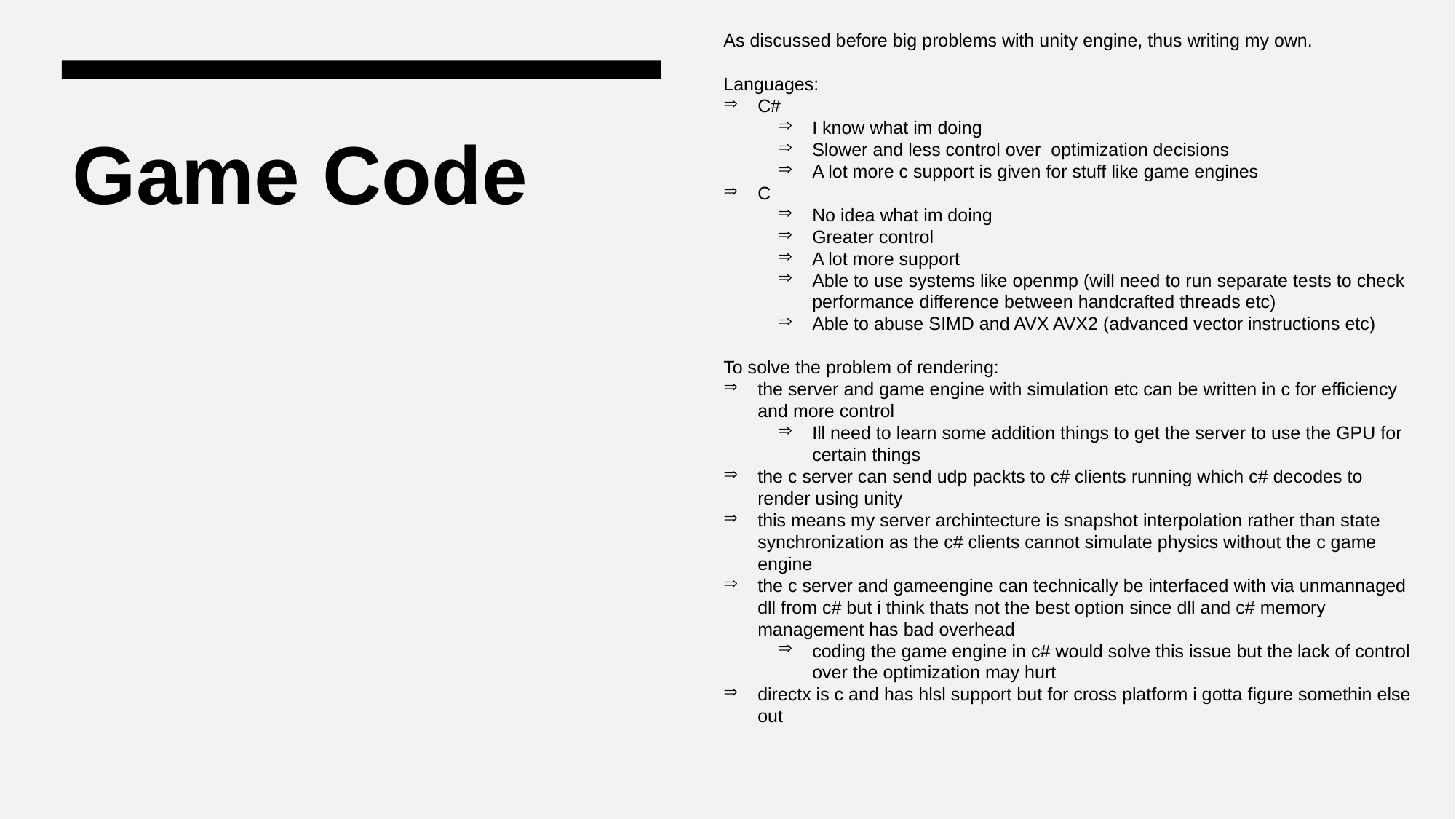

As discussed before big problems with unity engine, thus writing my own.

Languages:
C#
I know what im doing
Slower and less control over  optimization decisions
A lot more c support is given for stuff like game engines
C
No idea what im doing
Greater control
A lot more support
Able to use systems like openmp (will need to run separate tests to check performance difference between handcrafted threads etc)
Able to abuse SIMD and AVX AVX2 (advanced vector instructions etc)

To solve the problem of rendering:
the server and game engine with simulation etc can be written in c for efficiency and more control
Ill need to learn some addition things to get the server to use the GPU for certain things
the c server can send udp packts to c# clients running which c# decodes to render using unity
this means my server archintecture is snapshot interpolation rather than state synchronization as the c# clients cannot simulate physics without the c game engine
the c server and gameengine can technically be interfaced with via unmannaged dll from c# but i think thats not the best option since dll and c# memory management has bad overhead
coding the game engine in c# would solve this issue but the lack of control over the optimization may hurt
directx is c and has hlsl support but for cross platform i gotta figure somethin else out

# Game Code